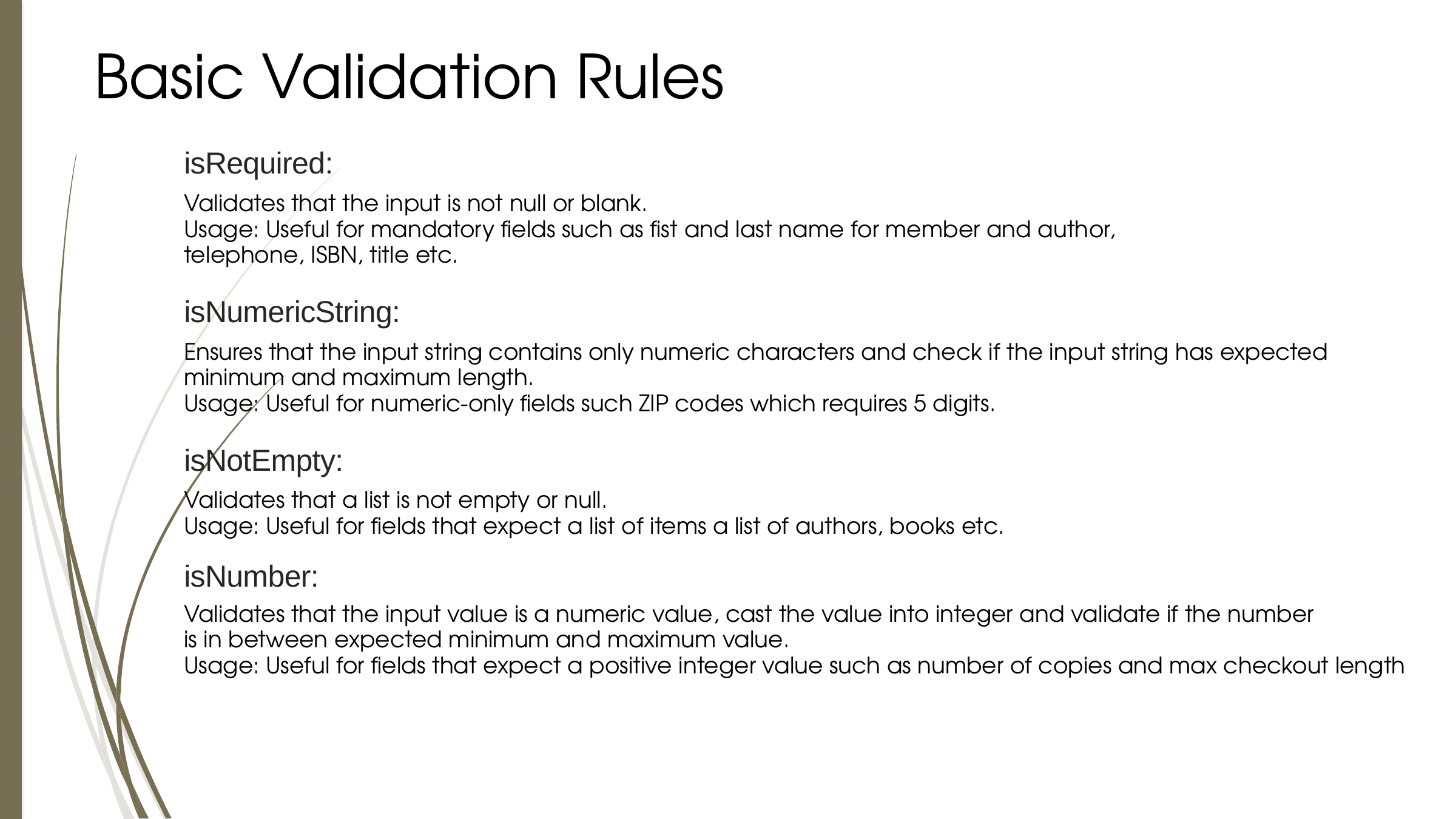

Basic Validation Rules
isRequired:
Validates that the input is not null or blank.
Usage: Useful for mandatory fields such as fist and last name for member and author,
telephone, ISBN, title etc.
isNumericString:
Ensures that the input string contains only numeric characters and check if the input string has expected
minimum and maximum length.
Usage: Useful for numeric-only fields such ZIP codes which requires 5 digits.
isNotEmpty:
Validates that a list is not empty or null.
Usage: Useful for fields that expect a list of items a list of authors, books etc.
isNumber:
Validates that the input value is a numeric value, cast the value into integer and validate if the number
is in between expected minimum and maximum value.
Usage: Useful for fields that expect a positive integer value such as number of copies and max checkout length